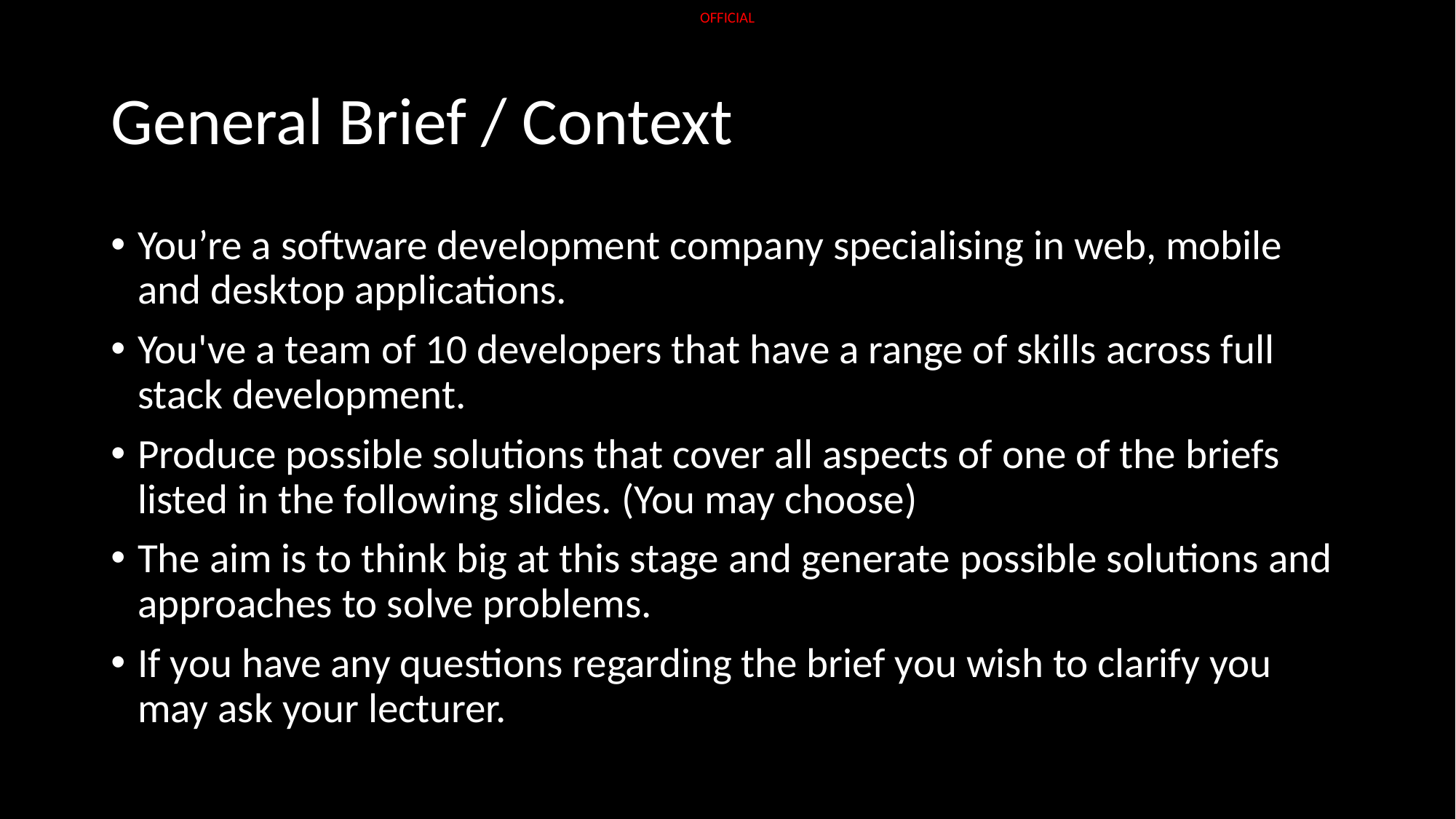

# General Brief / Context
You’re a software development company specialising in web, mobile and desktop applications.
You've a team of 10 developers that have a range of skills across full stack development.
Produce possible solutions that cover all aspects of one of the briefs listed in the following slides. (You may choose)
The aim is to think big at this stage and generate possible solutions and approaches to solve problems.
If you have any questions regarding the brief you wish to clarify you may ask your lecturer.